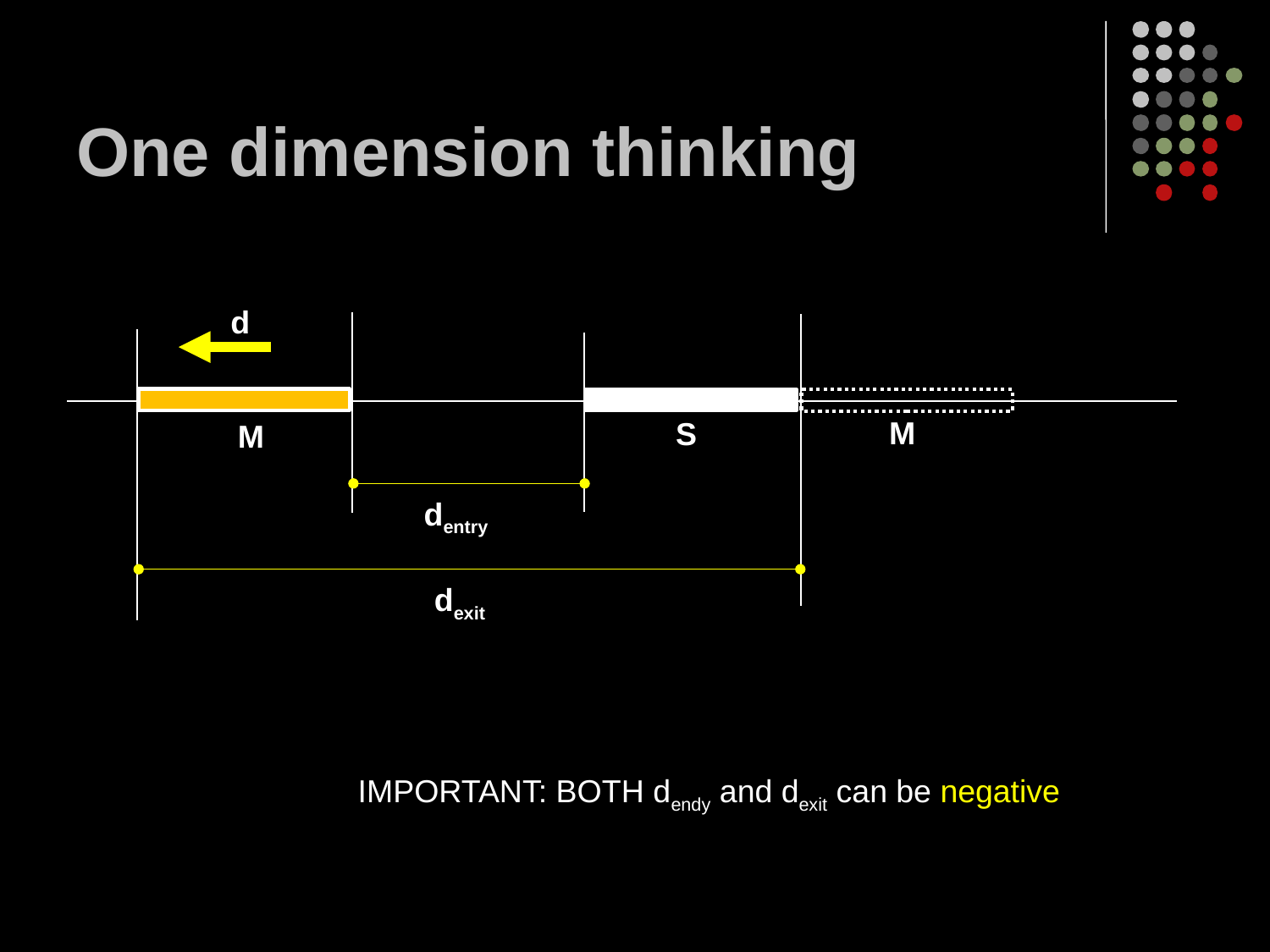

# One dimension thinking
d

M
S
M
dentry
dexit
IMPORTANT: BOTH dendy and dexit can be negative